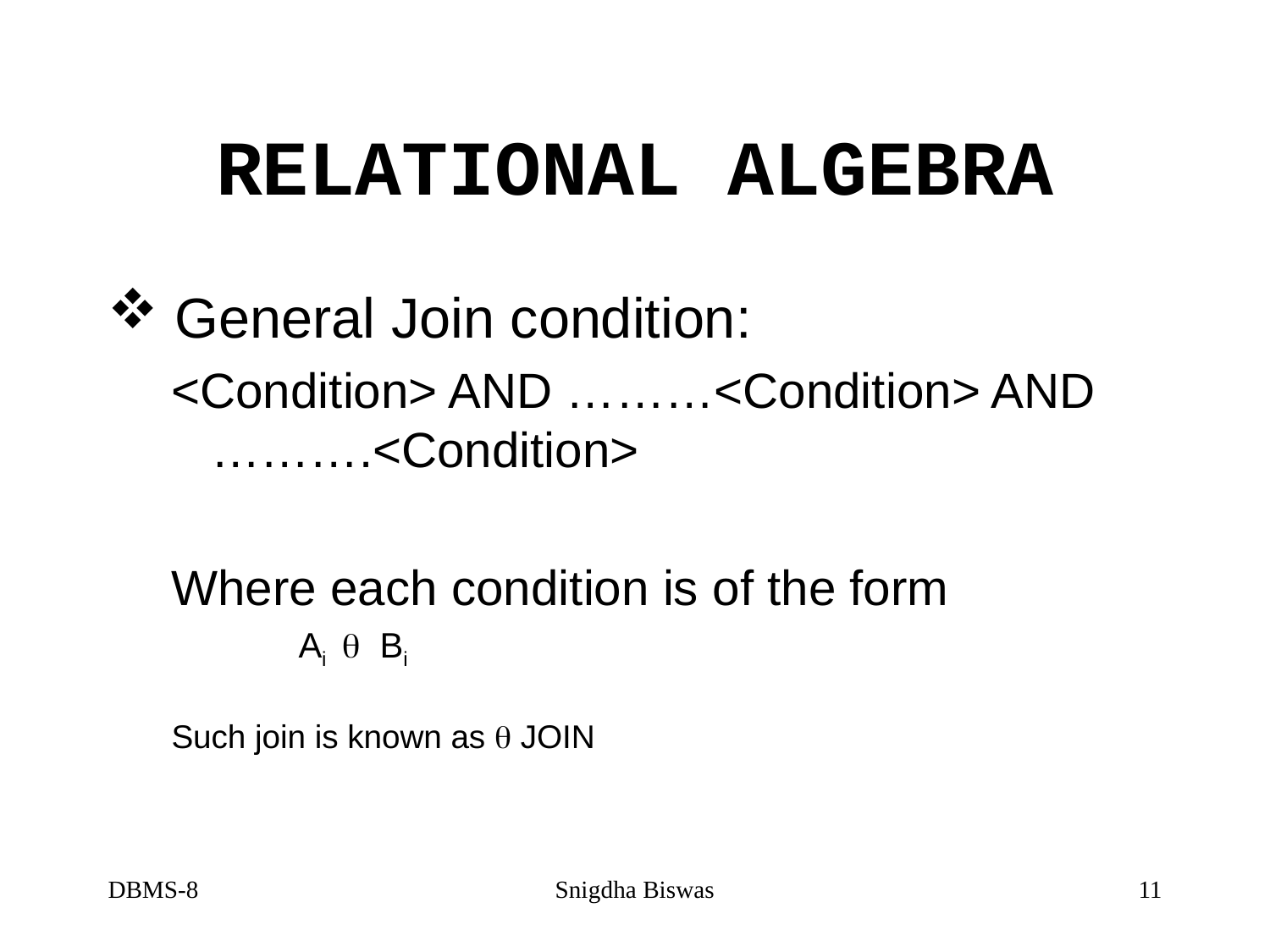

# RELATIONAL ALGEBRA
 General Join condition:
<Condition> AND ………<Condition> AND ……….<Condition>

Where each condition is of the form
Ai  θ  Bi
Such join is known as θ JOIN

DBMS-8
Snigdha Biswas
11